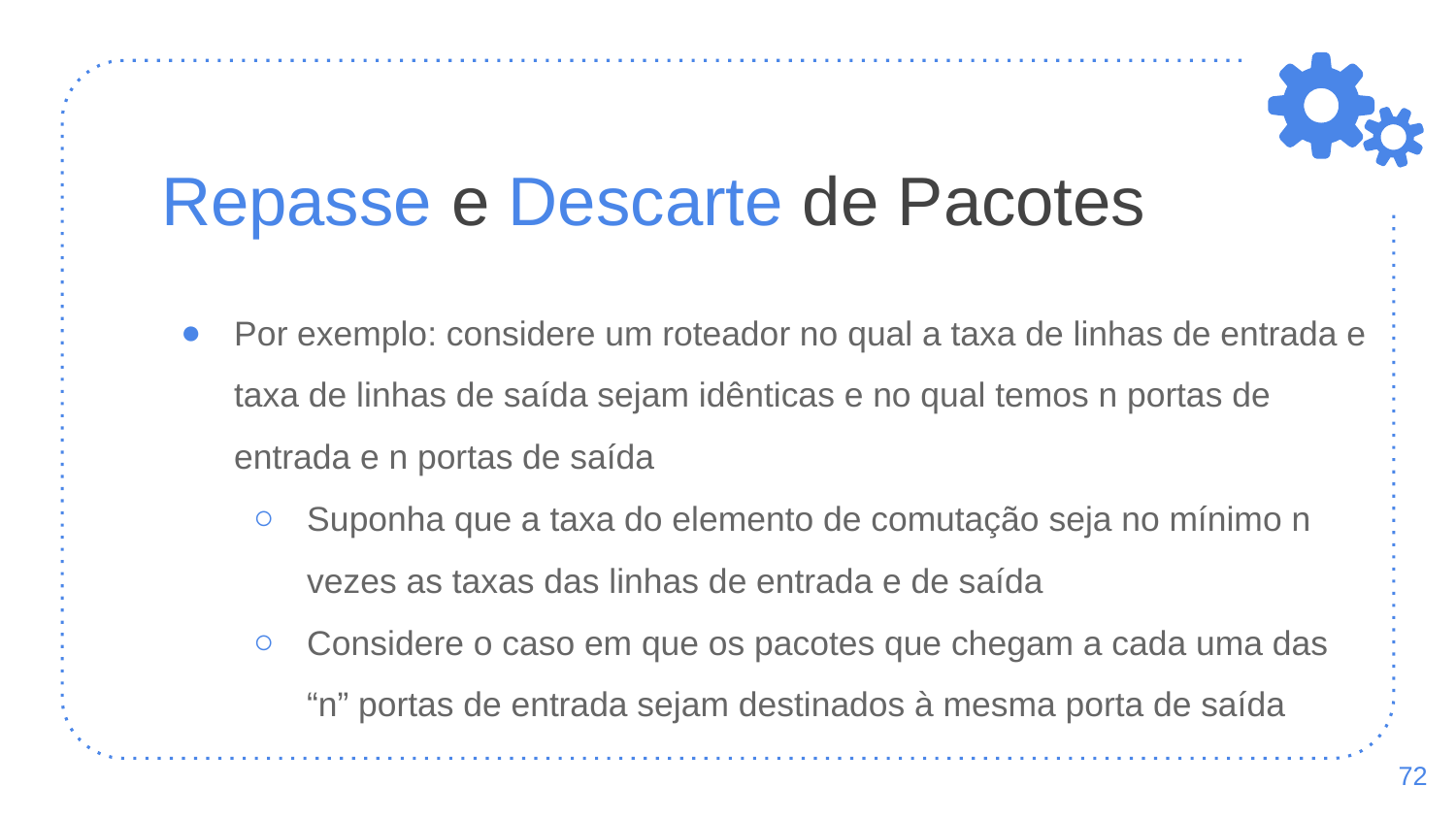

# Repasse e Descarte de Pacotes
Por exemplo: considere um roteador no qual a taxa de linhas de entrada e taxa de linhas de saída sejam idênticas e no qual temos n portas de entrada e n portas de saída
Suponha que a taxa do elemento de comutação seja no mínimo n vezes as taxas das linhas de entrada e de saída
Considere o caso em que os pacotes que chegam a cada uma das “n” portas de entrada sejam destinados à mesma porta de saída
72